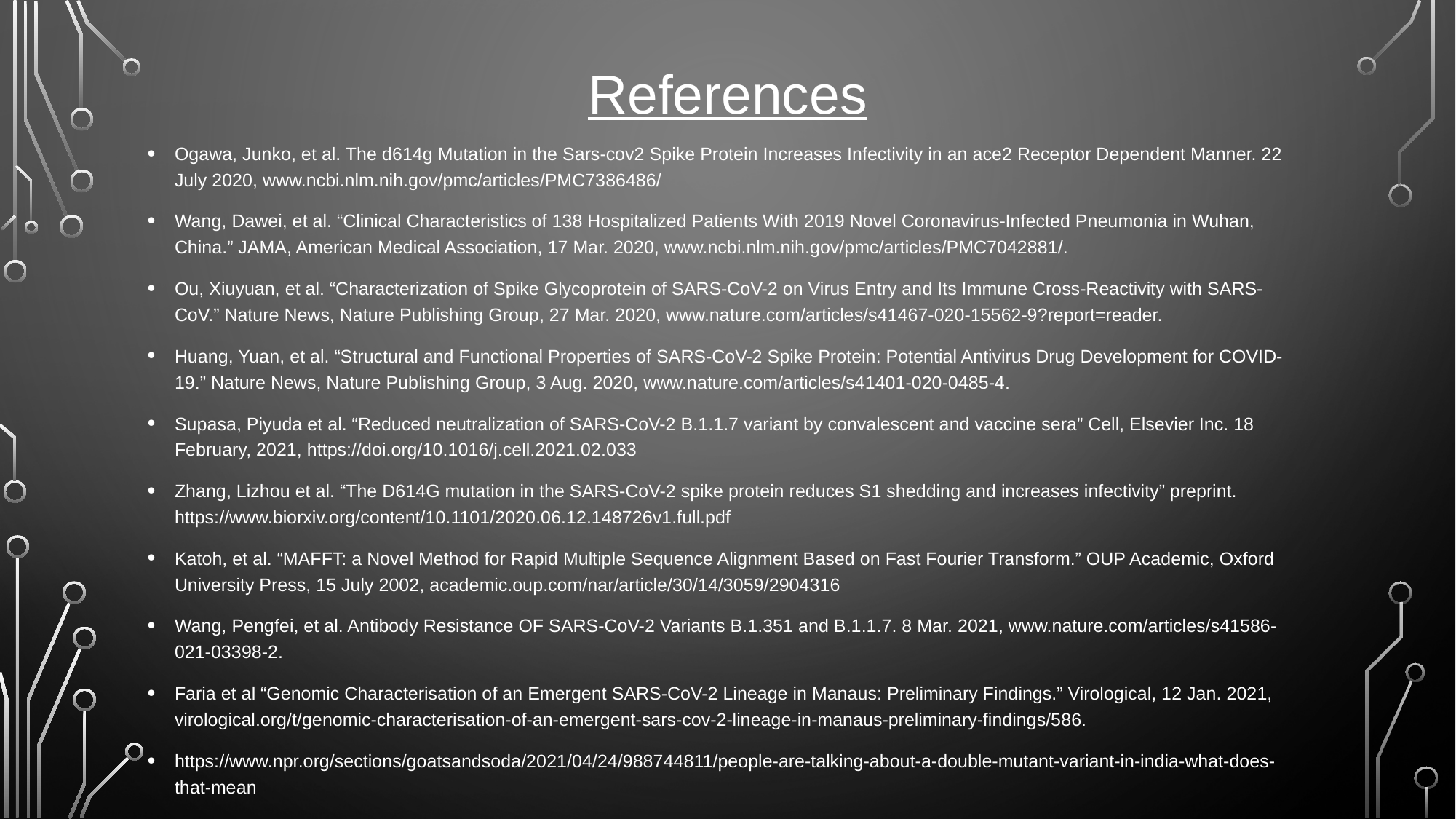

# References
Ogawa, Junko, et al. The d614g Mutation in the Sars-cov2 Spike Protein Increases Infectivity in an ace2 Receptor Dependent Manner. 22 July 2020, www.ncbi.nlm.nih.gov/pmc/articles/PMC7386486/
Wang, Dawei, et al. “Clinical Characteristics of 138 Hospitalized Patients With 2019 Novel Coronavirus-Infected Pneumonia in Wuhan, China.” JAMA, American Medical Association, 17 Mar. 2020, www.ncbi.nlm.nih.gov/pmc/articles/PMC7042881/.
Ou, Xiuyuan, et al. “Characterization of Spike Glycoprotein of SARS-CoV-2 on Virus Entry and Its Immune Cross-Reactivity with SARS-CoV.” Nature News, Nature Publishing Group, 27 Mar. 2020, www.nature.com/articles/s41467-020-15562-9?report=reader.
Huang, Yuan, et al. “Structural and Functional Properties of SARS-CoV-2 Spike Protein: Potential Antivirus Drug Development for COVID-19.” Nature News, Nature Publishing Group, 3 Aug. 2020, www.nature.com/articles/s41401-020-0485-4.
Supasa, Piyuda et al. “Reduced neutralization of SARS-CoV-2 B.1.1.7 variant by convalescent and vaccine sera” Cell, Elsevier Inc. 18 February, 2021, https://doi.org/10.1016/j.cell.2021.02.033
Zhang, Lizhou et al. “The D614G mutation in the SARS-CoV-2 spike protein reduces S1 shedding and increases infectivity” preprint. https://www.biorxiv.org/content/10.1101/2020.06.12.148726v1.full.pdf
Katoh, et al. “MAFFT: a Novel Method for Rapid Multiple Sequence Alignment Based on Fast Fourier Transform.” OUP Academic, Oxford University Press, 15 July 2002, academic.oup.com/nar/article/30/14/3059/2904316
Wang, Pengfei, et al. Antibody Resistance OF SARS-CoV-2 Variants B.1.351 and B.1.1.7. 8 Mar. 2021, www.nature.com/articles/s41586-021-03398-2.
Faria et al “Genomic Characterisation of an Emergent SARS-CoV-2 Lineage in Manaus: Preliminary Findings.” Virological, 12 Jan. 2021, virological.org/t/genomic-characterisation-of-an-emergent-sars-cov-2-lineage-in-manaus-preliminary-findings/586.
https://www.npr.org/sections/goatsandsoda/2021/04/24/988744811/people-are-talking-about-a-double-mutant-variant-in-india-what-does-that-mean